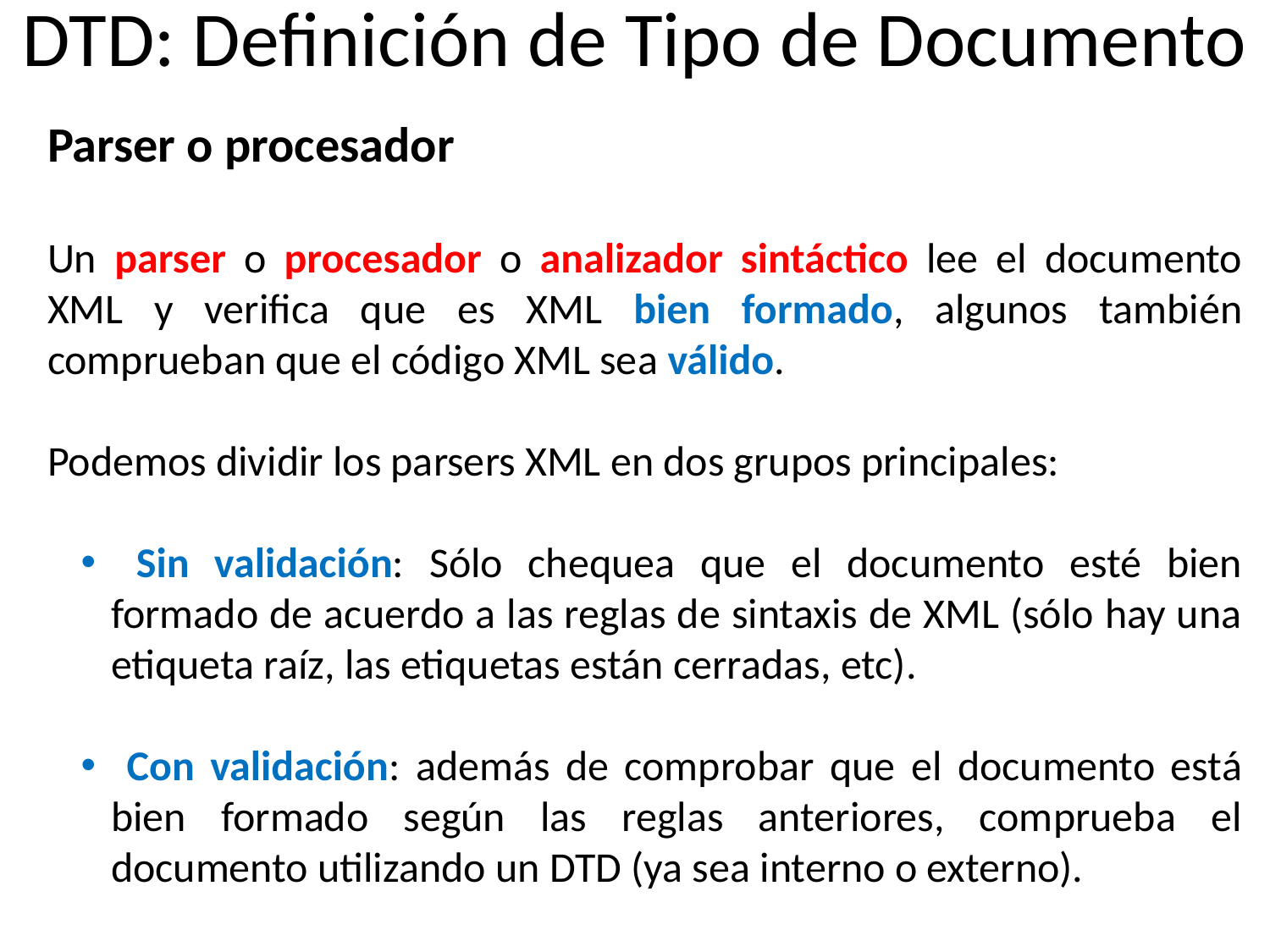

# DTD: Definición de Tipo de Documento
Parser o procesador

Un parser o procesador o analizador sintáctico lee el documento XML y verifica que es XML bien formado, algunos también comprueban que el código XML sea válido.

Podemos dividir los parsers XML en dos grupos principales:

 Sin validación: Sólo chequea que el documento esté bien formado de acuerdo a las reglas de sintaxis de XML (sólo hay una etiqueta raíz, las etiquetas están cerradas, etc).

 Con validación: además de comprobar que el documento está bien formado según las reglas anteriores, comprueba el documento utilizando un DTD (ya sea interno o externo).